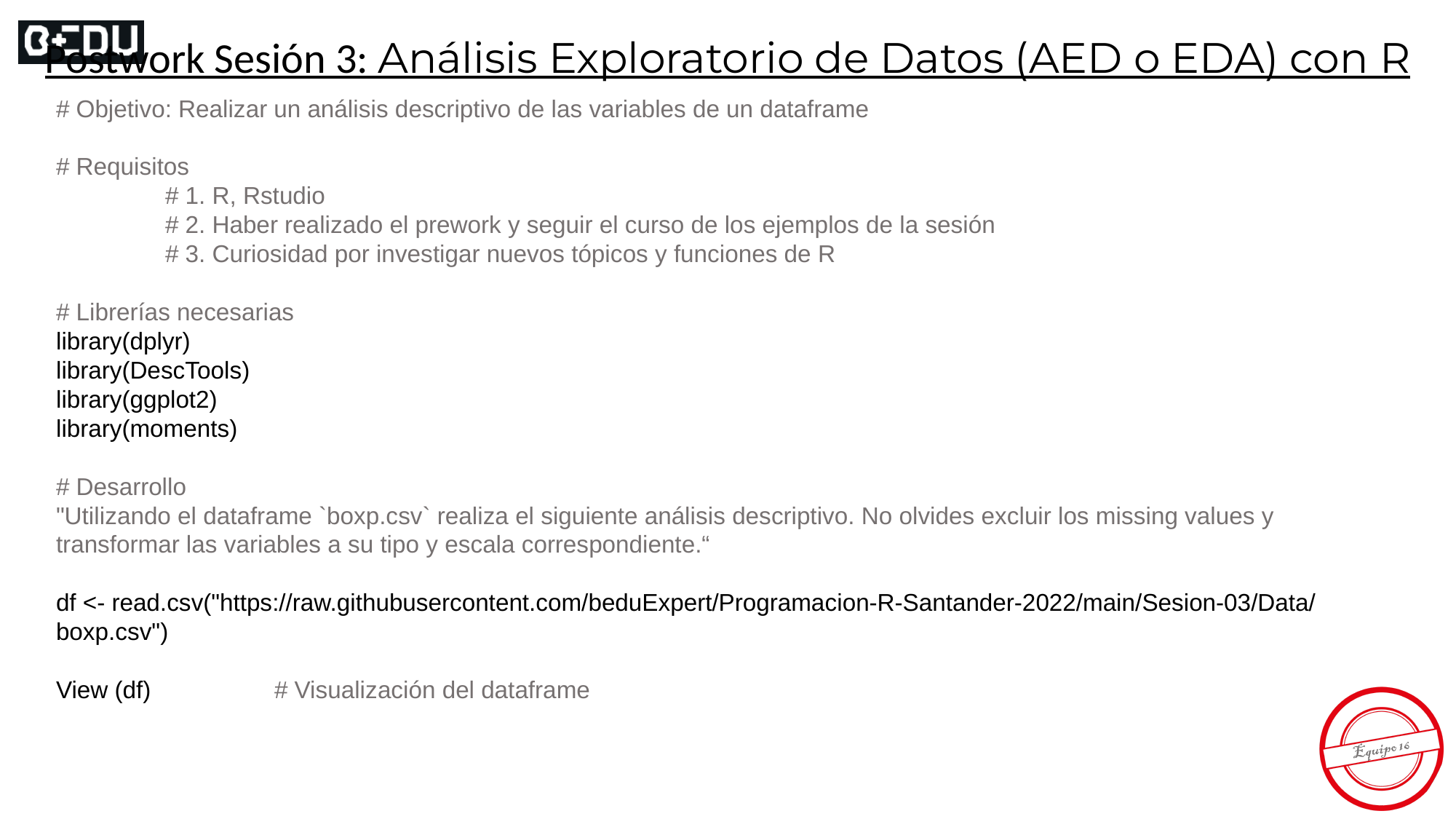

Postwork Sesión 3: Análisis Exploratorio de Datos (AED o EDA) con R
# Objetivo: Realizar un análisis descriptivo de las variables de un dataframe

# Requisitos
	# 1. R, Rstudio
	# 2. Haber realizado el prework y seguir el curso de los ejemplos de la sesión
	# 3. Curiosidad por investigar nuevos tópicos y funciones de R

# Librerías necesarias
library(dplyr)
library(DescTools)
library(ggplot2)
library(moments)

# Desarrollo
"Utilizando el dataframe `boxp.csv` realiza el siguiente análisis descriptivo. No olvides excluir los missing values y transformar las variables a su tipo y escala correspondiente.“

df <- read.csv("https://raw.githubusercontent.com/beduExpert/Programacion-R-Santander-2022/main/Sesion-03/Data/boxp.csv")

View (df)		# Visualización del dataframe